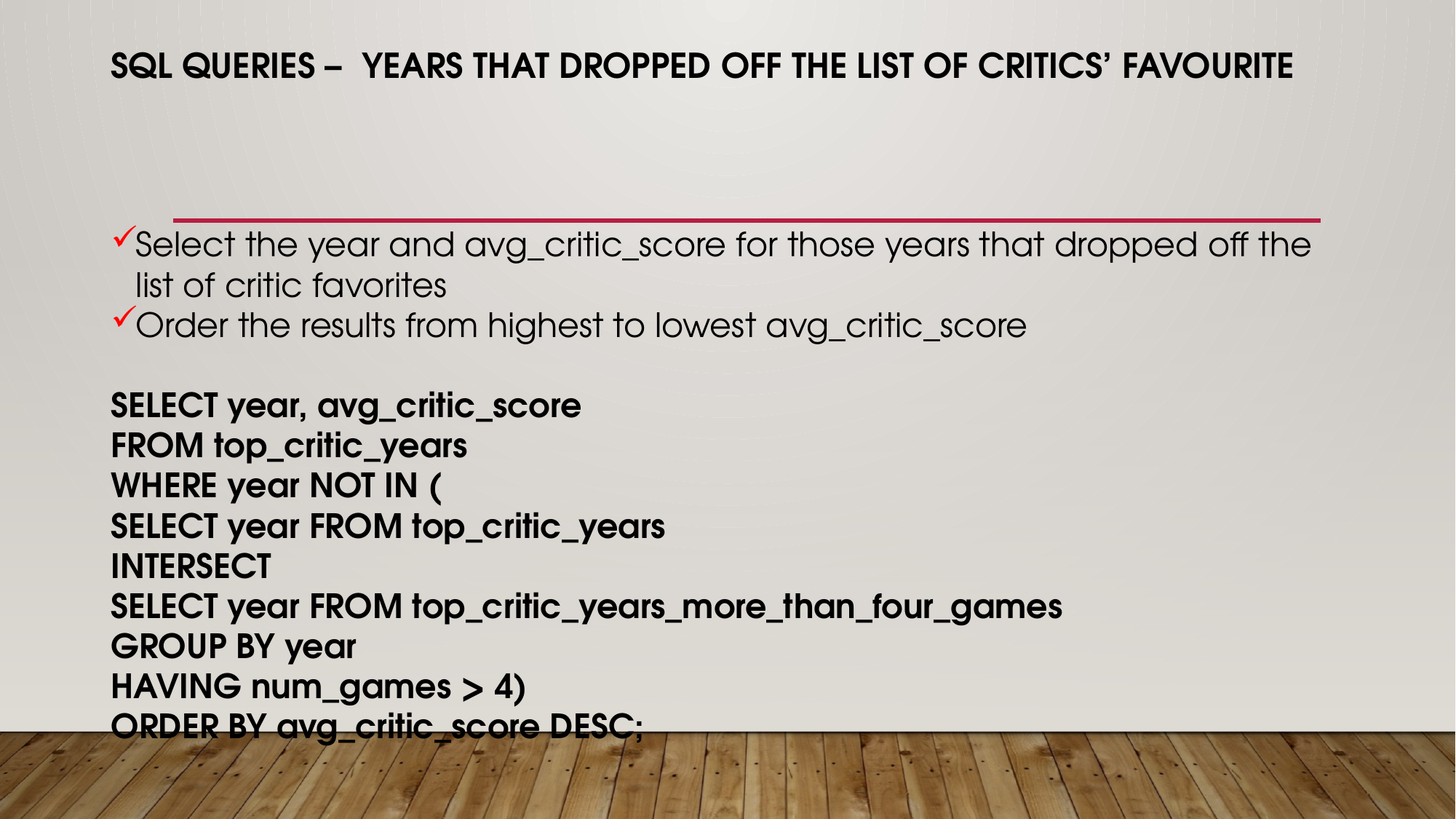

# SQL Queries –  YEARS THAT DROPPED OFF THE LIST OF CRITICS’ FAVOURITE
Select the year and avg_critic_score for those years that dropped off the list of critic favorites
Order the results from highest to lowest avg_critic_score

SELECT year, avg_critic_score
FROM top_critic_years
WHERE year NOT IN (
SELECT year FROM top_critic_years
INTERSECT
SELECT year FROM top_critic_years_more_than_four_games
GROUP BY year
HAVING num_games > 4)
ORDER BY avg_critic_score DESC;